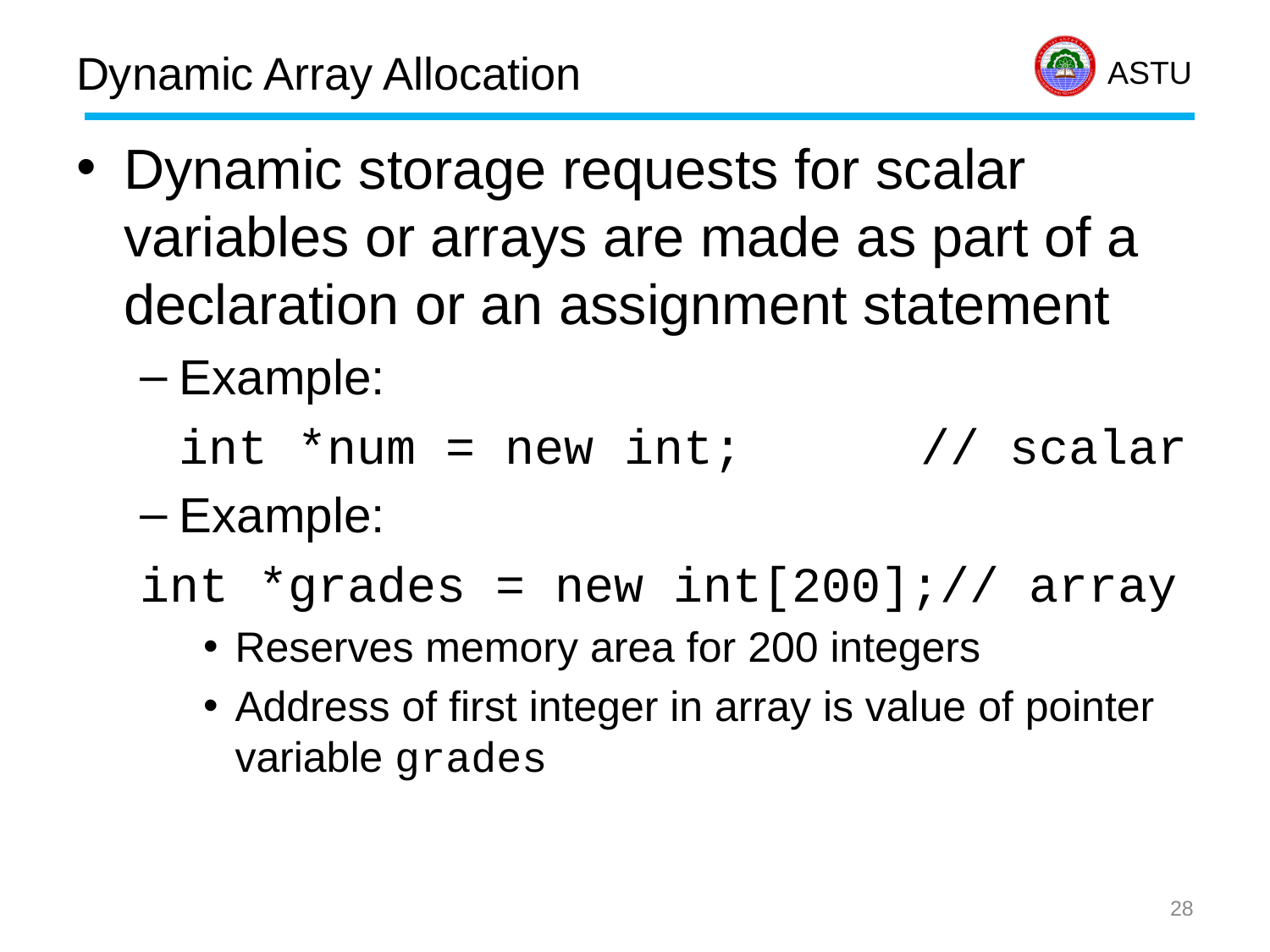

# Dynamic Array Allocation
Dynamic storage requests for scalar variables or arrays are made as part of a declaration or an assignment statement
Example:
	int *num = new int;      // scalar
Example:
int *grades = new int[200];// array
Reserves memory area for 200 integers
Address of first integer in array is value of pointer variable grades

28